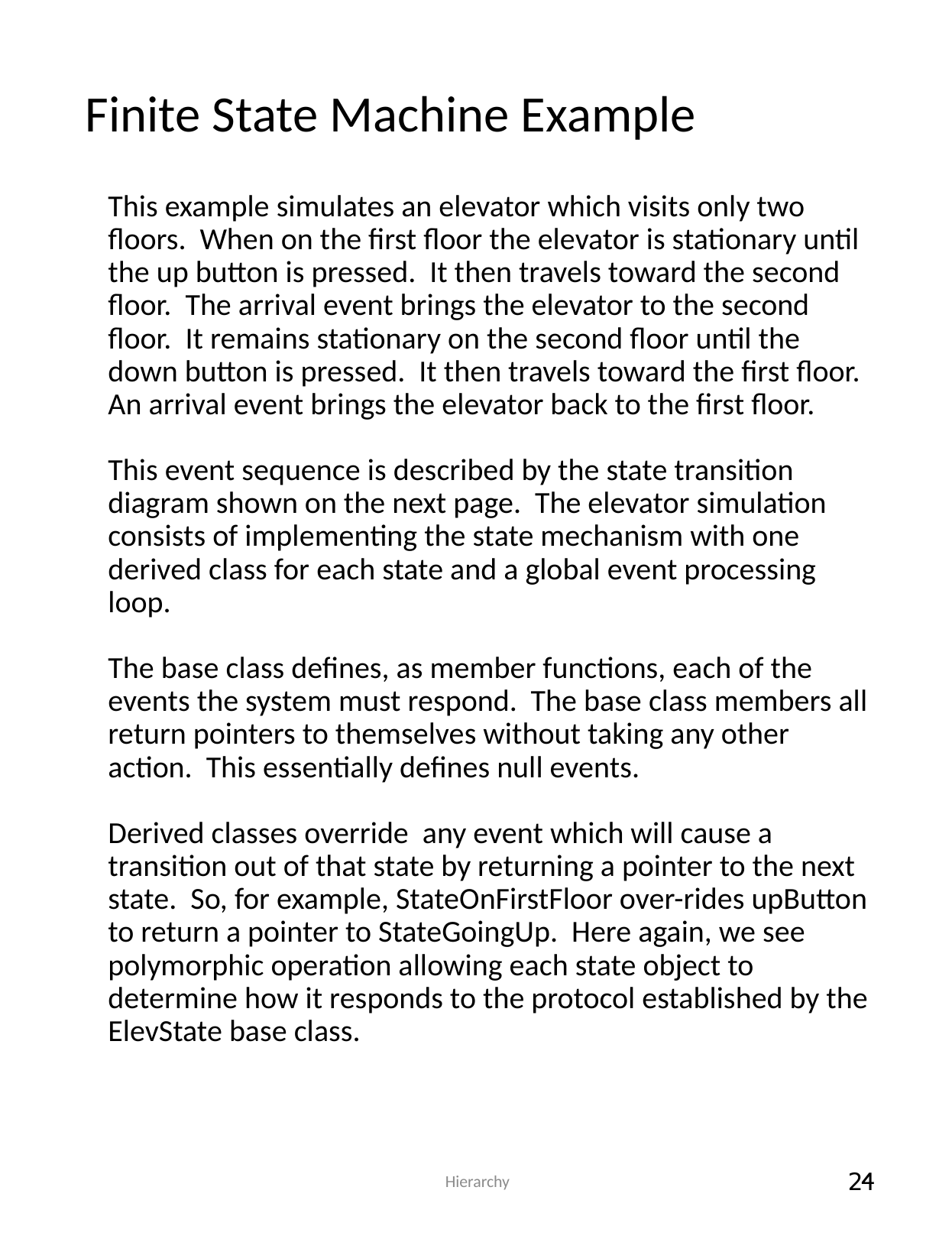

# Finite State Machine Example
This example simulates an elevator which visits only two floors.  When on the first floor the elevator is stationary until the up button is pressed.  It then travels toward the second floor.  The arrival event brings the elevator to the second floor.  It remains stationary on the second floor until the down button is pressed.  It then travels toward the first floor.  An arrival event brings the elevator back to the first floor.
This event sequence is described by the state transition diagram shown on the next page.  The elevator simulation consists of implementing the state mechanism with one derived class for each state and a global event processing loop.
The base class defines, as member functions, each of the events the system must respond.  The base class members all return pointers to themselves without taking any other action.  This essentially defines null events.
Derived classes override  any event which will cause a transition out of that state by returning a pointer to the next state.  So, for example, StateOnFirstFloor over-rides upButton to return a pointer to StateGoingUp.  Here again, we see polymorphic operation allowing each state object to determine how it responds to the protocol established by the ElevState base class.
 Hierarchy
24